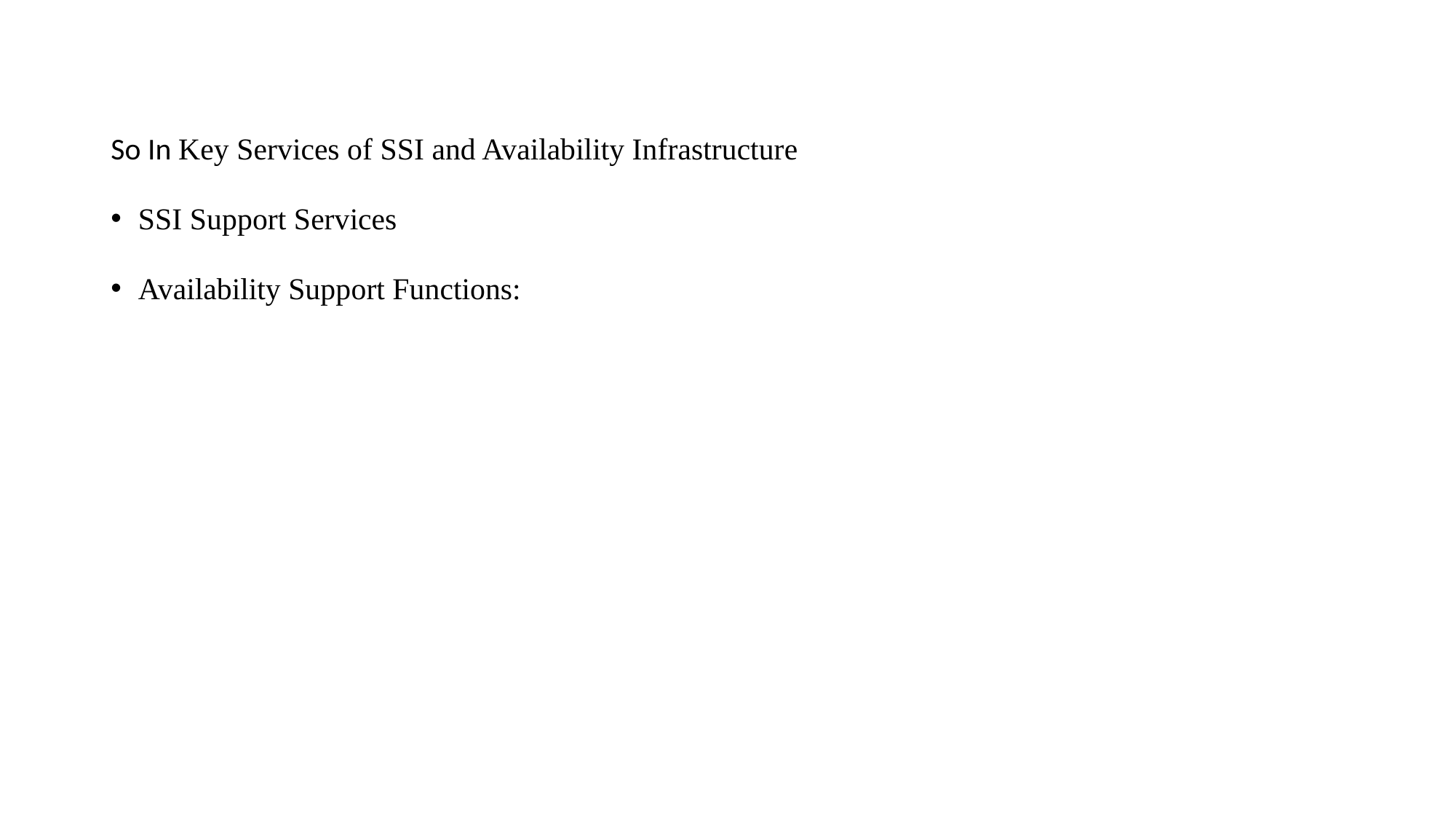

So In Key Services of SSI and Availability Infrastructure
SSI Support Services
Availability Support Functions: